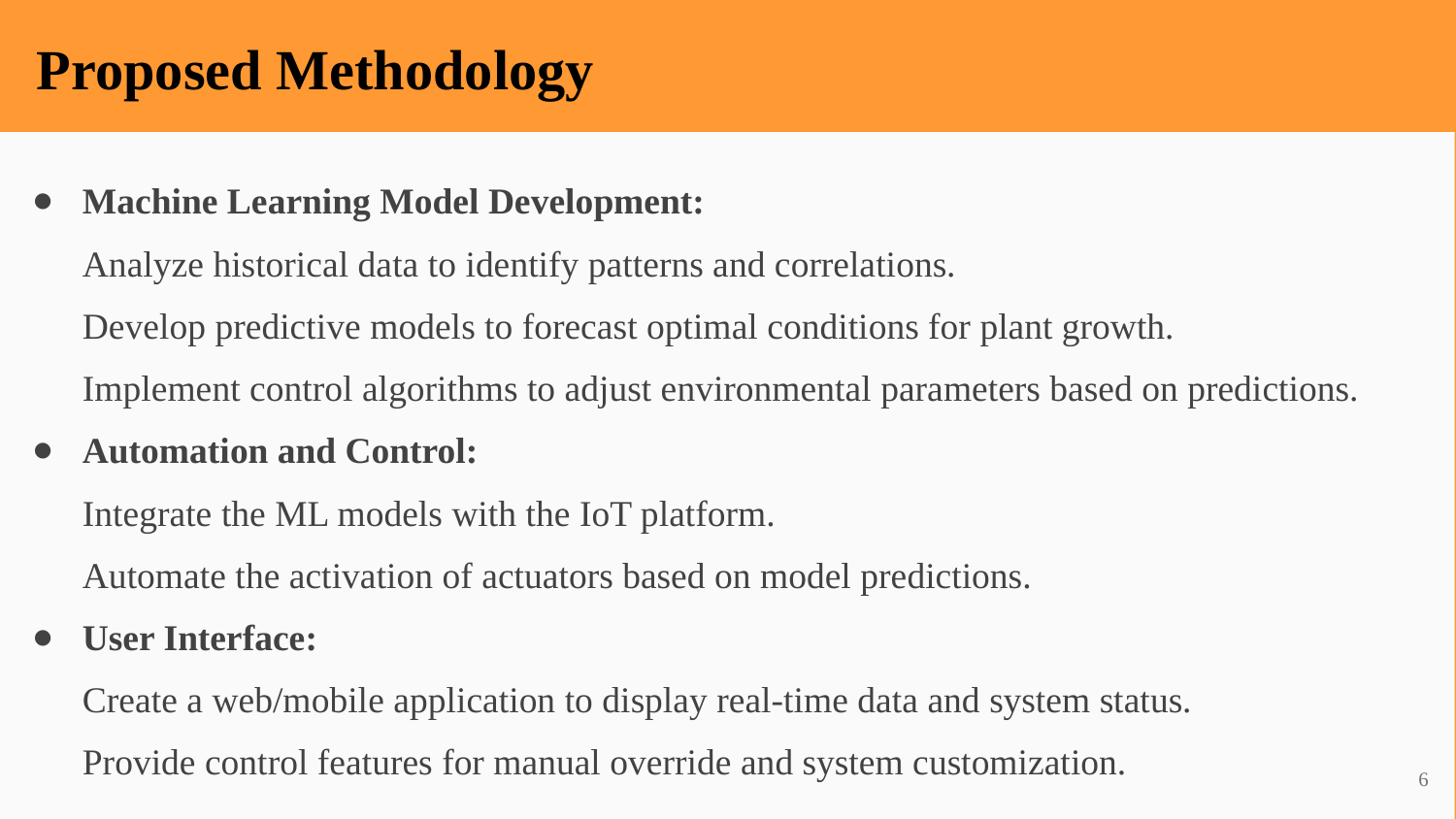

Proposed Methodology
Machine Learning Model Development:
Analyze historical data to identify patterns and correlations.
Develop predictive models to forecast optimal conditions for plant growth.
Implement control algorithms to adjust environmental parameters based on predictions.
Automation and Control:
Integrate the ML models with the IoT platform.
Automate the activation of actuators based on model predictions.
User Interface:
Create a web/mobile application to display real-time data and system status.
Provide control features for manual override and system customization.
6